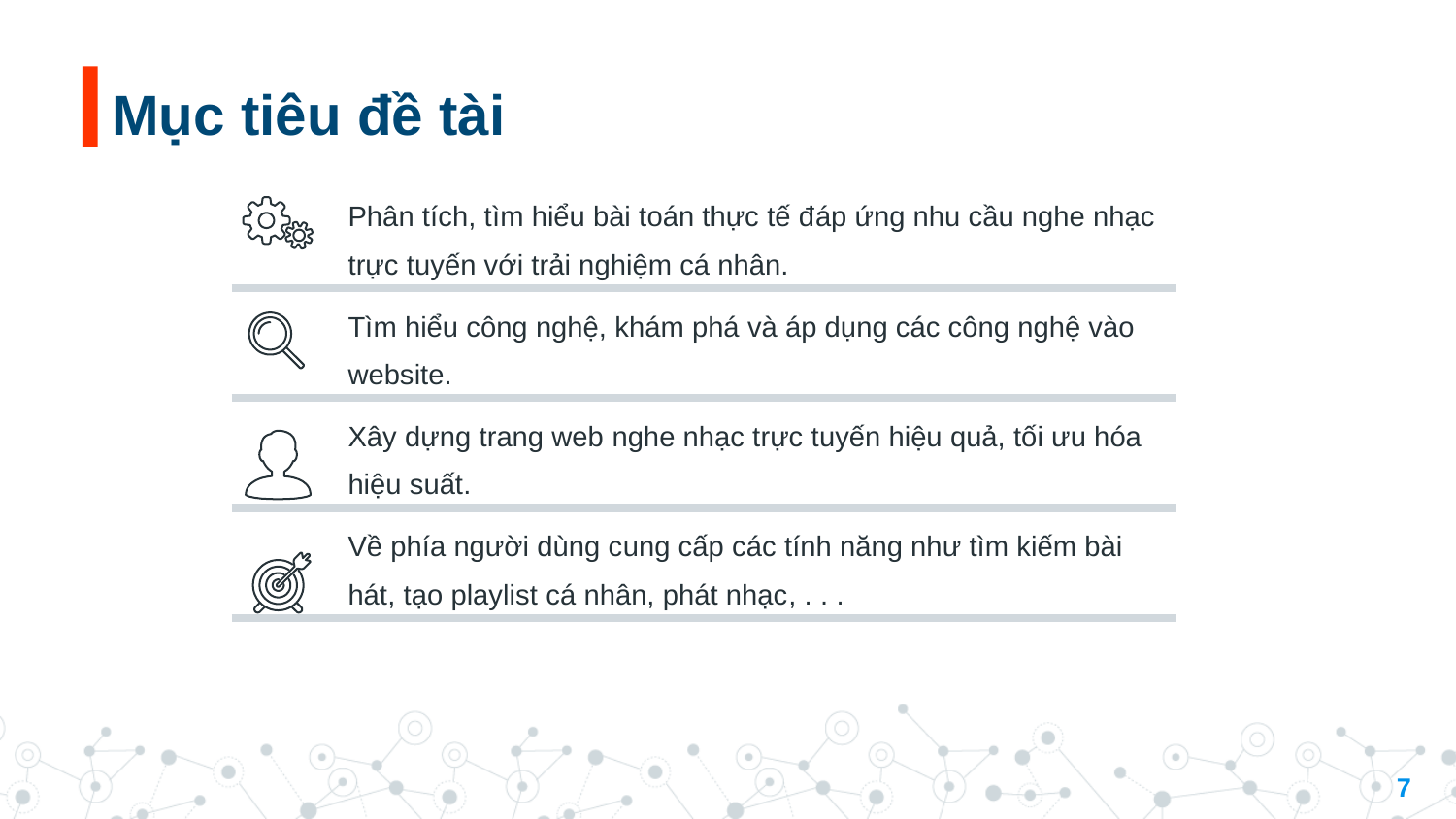

# Mục tiêu đề tài

| Phân tích, tìm hiểu bài toán thực tế đáp ứng nhu cầu nghe nhạc trực tuyến với trải nghiệm cá nhân. |
| --- |
| Tìm hiểu công nghệ, khám phá và áp dụng các công nghệ vào website. |
| Xây dựng trang web nghe nhạc trực tuyến hiệu quả, tối ưu hóa hiệu suất. |
| Về phía người dùng cung cấp các tính năng như tìm kiếm bài hát, tạo playlist cá nhân, phát nhạc, . . . |

7